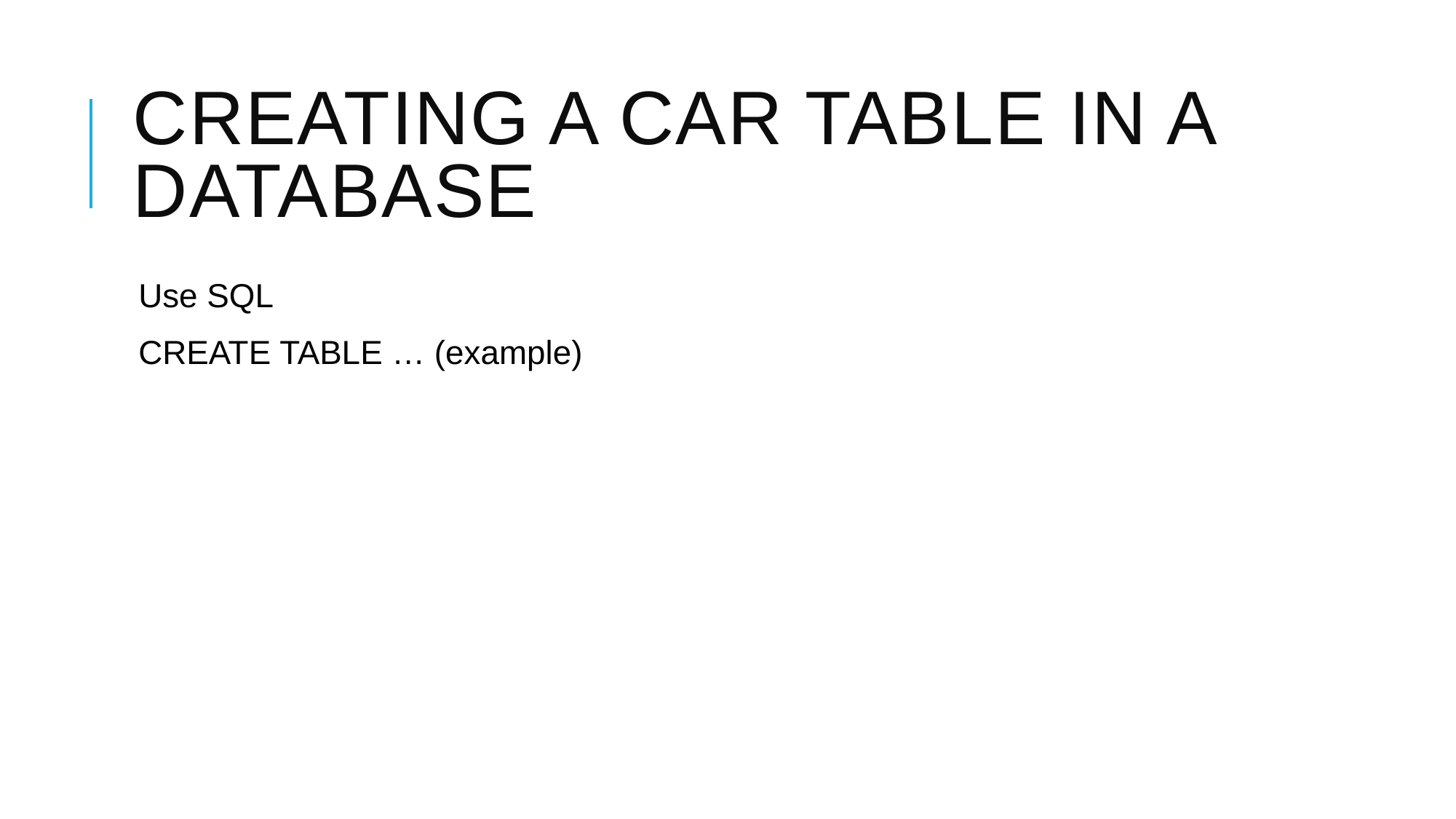

# Creating a car table in a database
Use SQL
CREATE TABLE … (example)